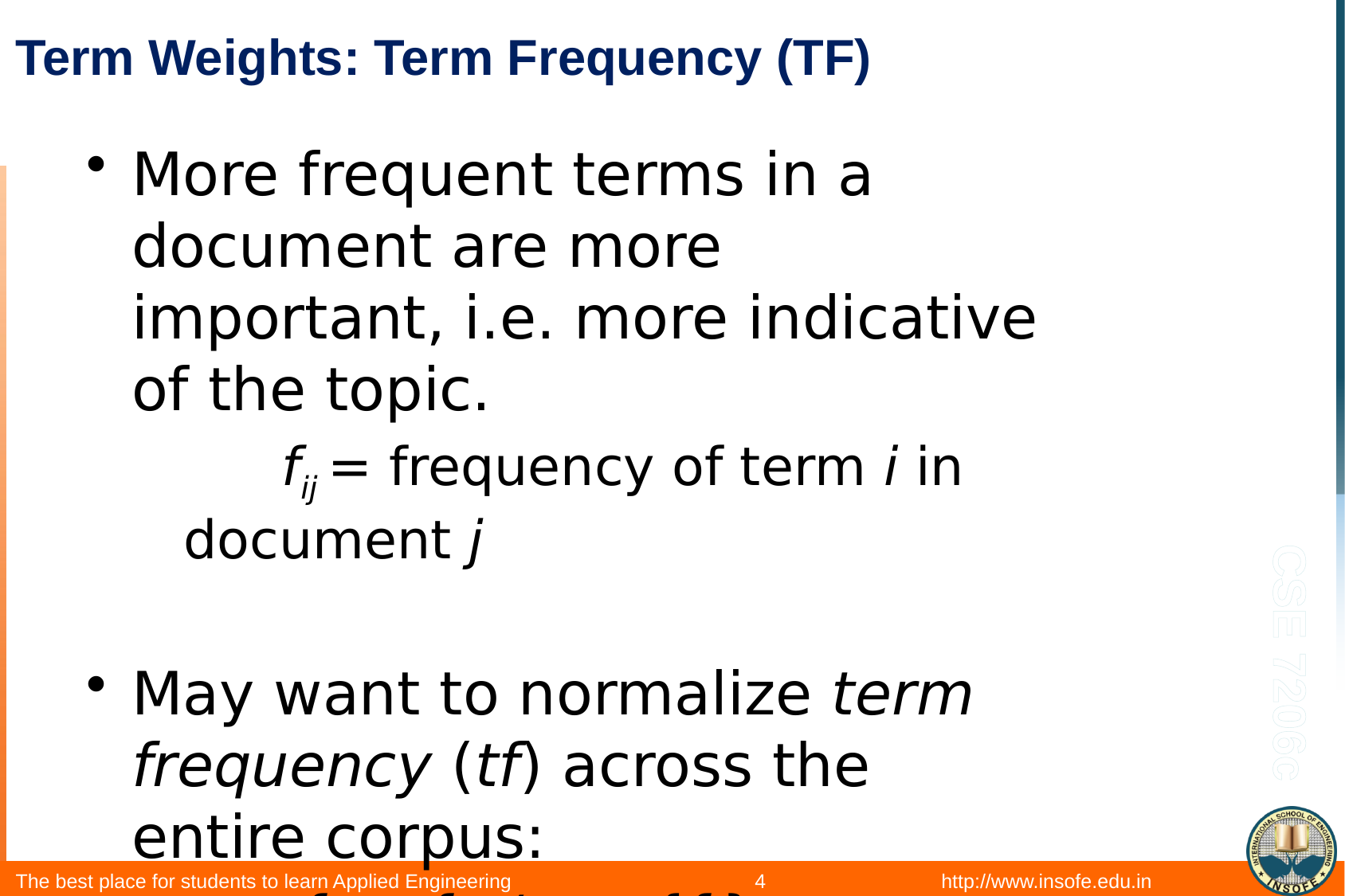

# Term Weights: Term Frequency (TF)
More frequent terms in a document are more important, i.e. more indicative of the topic.
        fij = frequency of term i in document j

May want to normalize term frequency (tf) across the entire corpus:
        tfij   = fij   / max{fij}